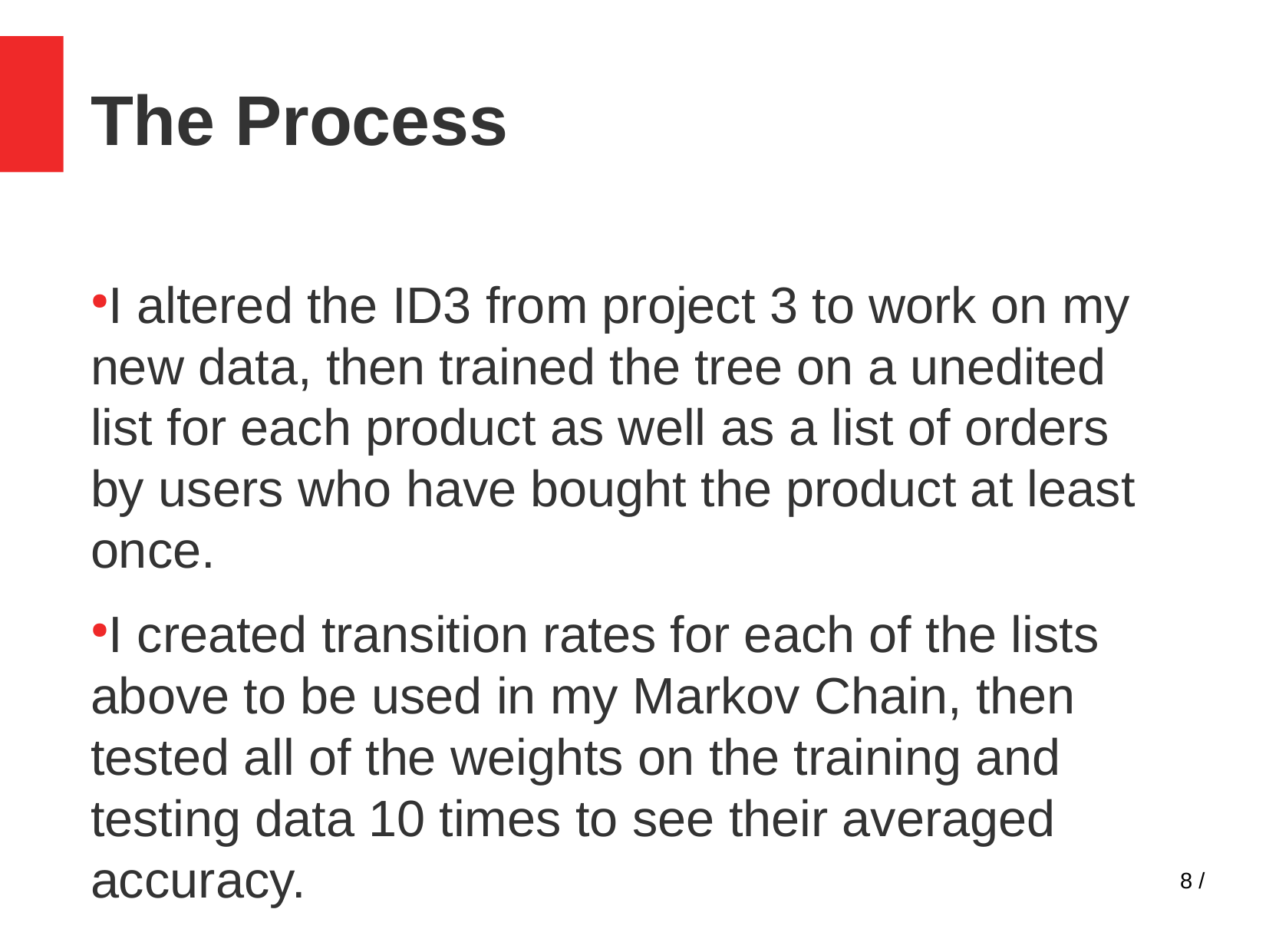

The Process
I altered the ID3 from project 3 to work on my new data, then trained the tree on a unedited list for each product as well as a list of orders by users who have bought the product at least once.
I created transition rates for each of the lists above to be used in my Markov Chain, then tested all of the weights on the training and testing data 10 times to see their averaged accuracy.
8 /